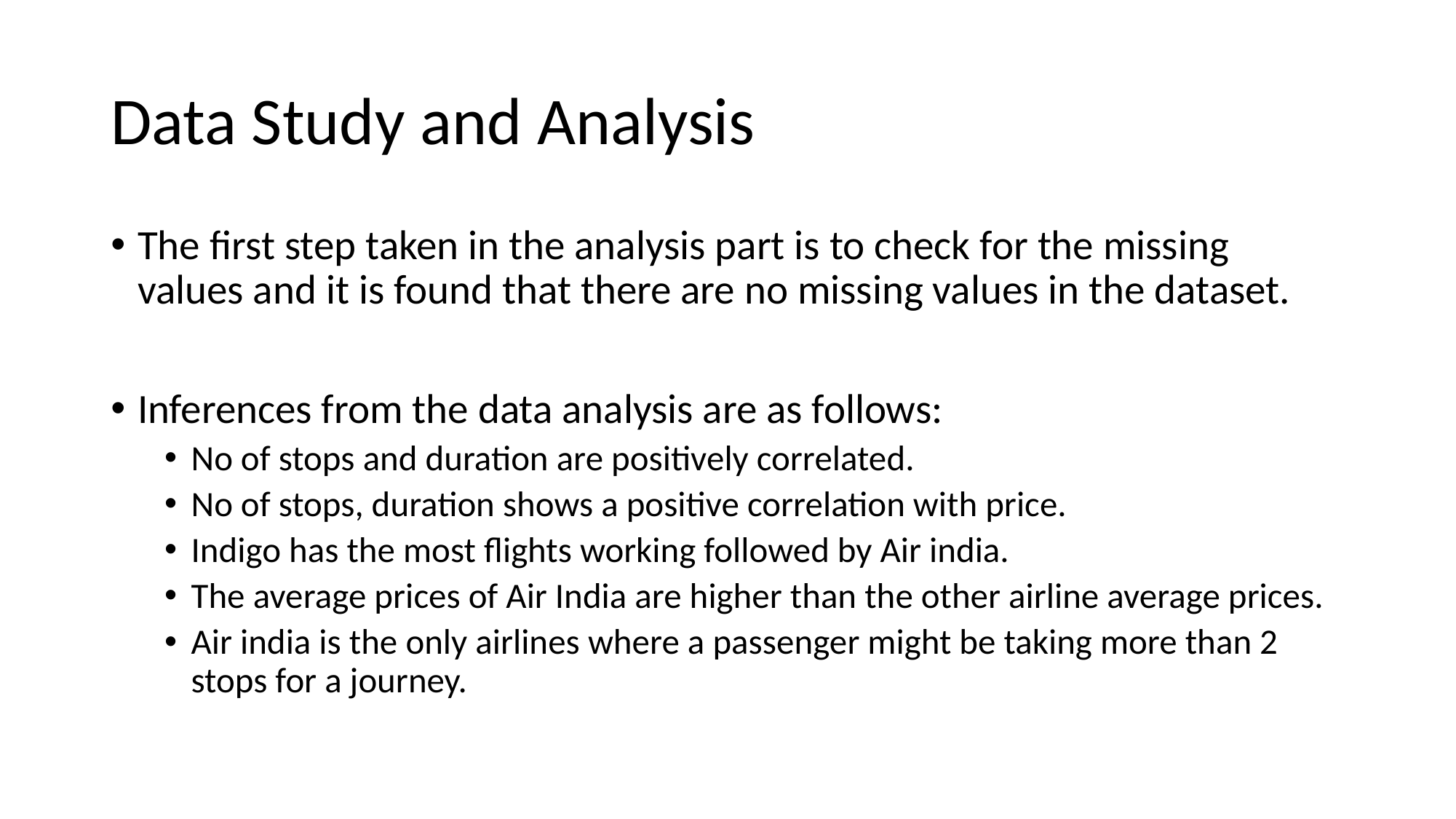

# Data Study and Analysis
The first step taken in the analysis part is to check for the missing values and it is found that there are no missing values in the dataset.

Inferences from the data analysis are as follows:
No of stops and duration are positively correlated.
No of stops, duration shows a positive correlation with price.
Indigo has the most flights working followed by Air india.
The average prices of Air India are higher than the other airline average prices.
Air india is the only airlines where a passenger might be taking more than 2 stops for a journey.